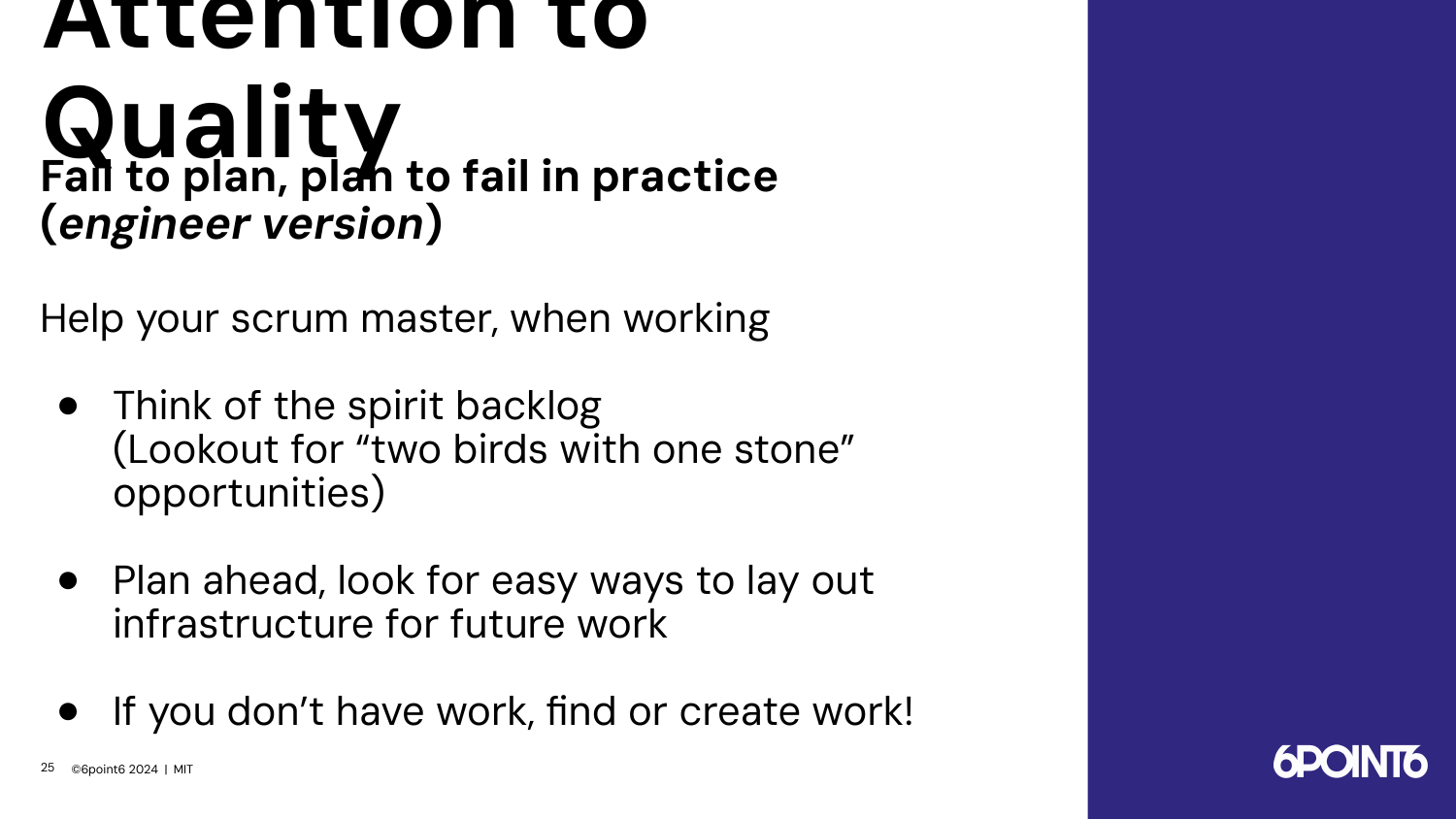

# Attention to Quality
Fail to plan, plan to fail in practice (engineer version)

Help your scrum master, when working
Think of the spirit backlog
(Lookout for “two birds with one stone” opportunities)
Plan ahead, look for easy ways to lay out infrastructure for future work
If you don’t have work, find or create work!

25